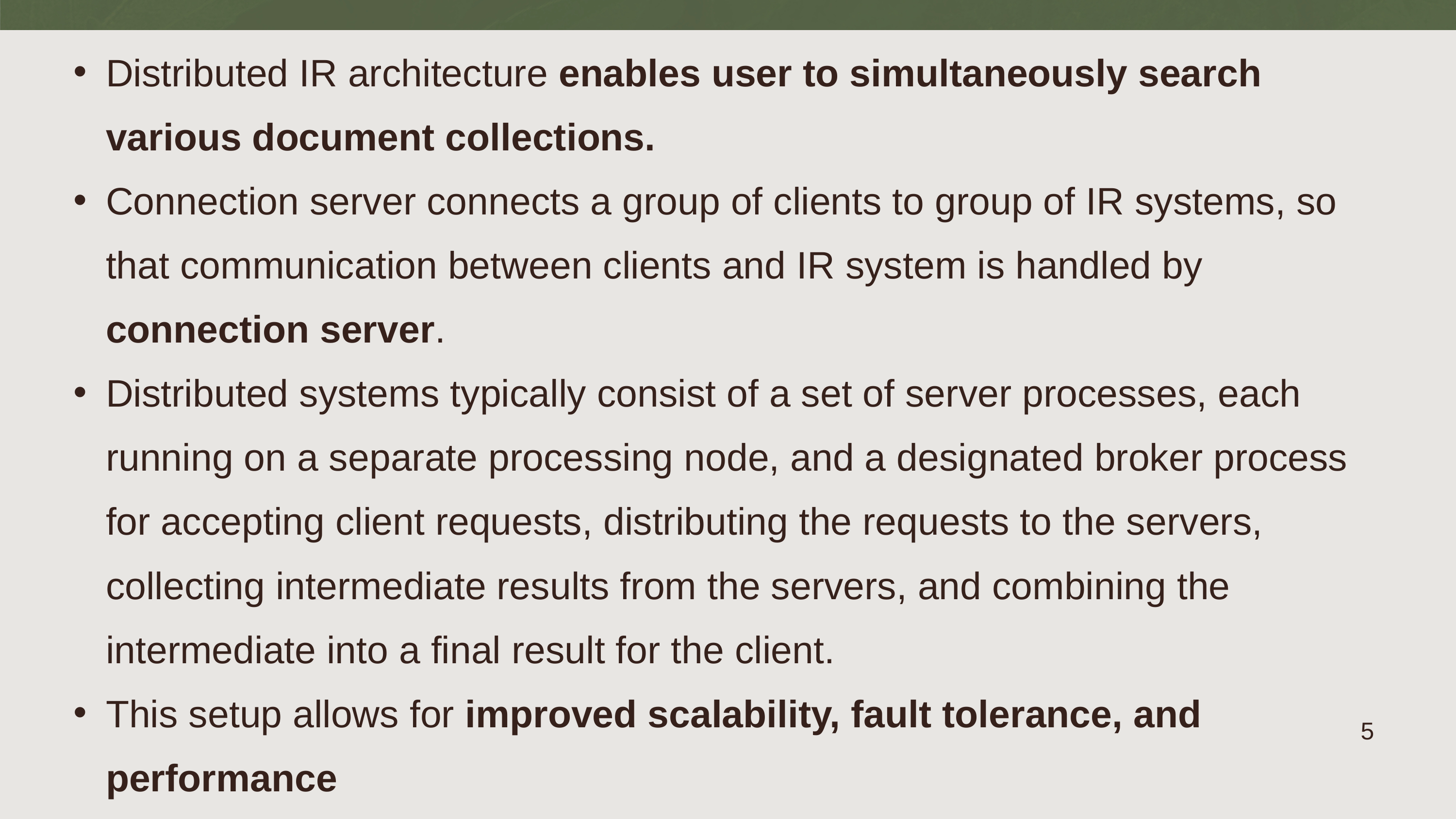

Distributed IR architecture enables user to simultaneously search various document collections.
Connection server connects a group of clients to group of IR systems, so that communication between clients and IR system is handled by connection server.
Distributed systems typically consist of a set of server processes, each running on a separate processing node, and a designated broker process for accepting client requests, distributing the requests to the servers, collecting intermediate results from the servers, and combining the intermediate into a final result for the client.
This setup allows for improved scalability, fault tolerance, and performance
5